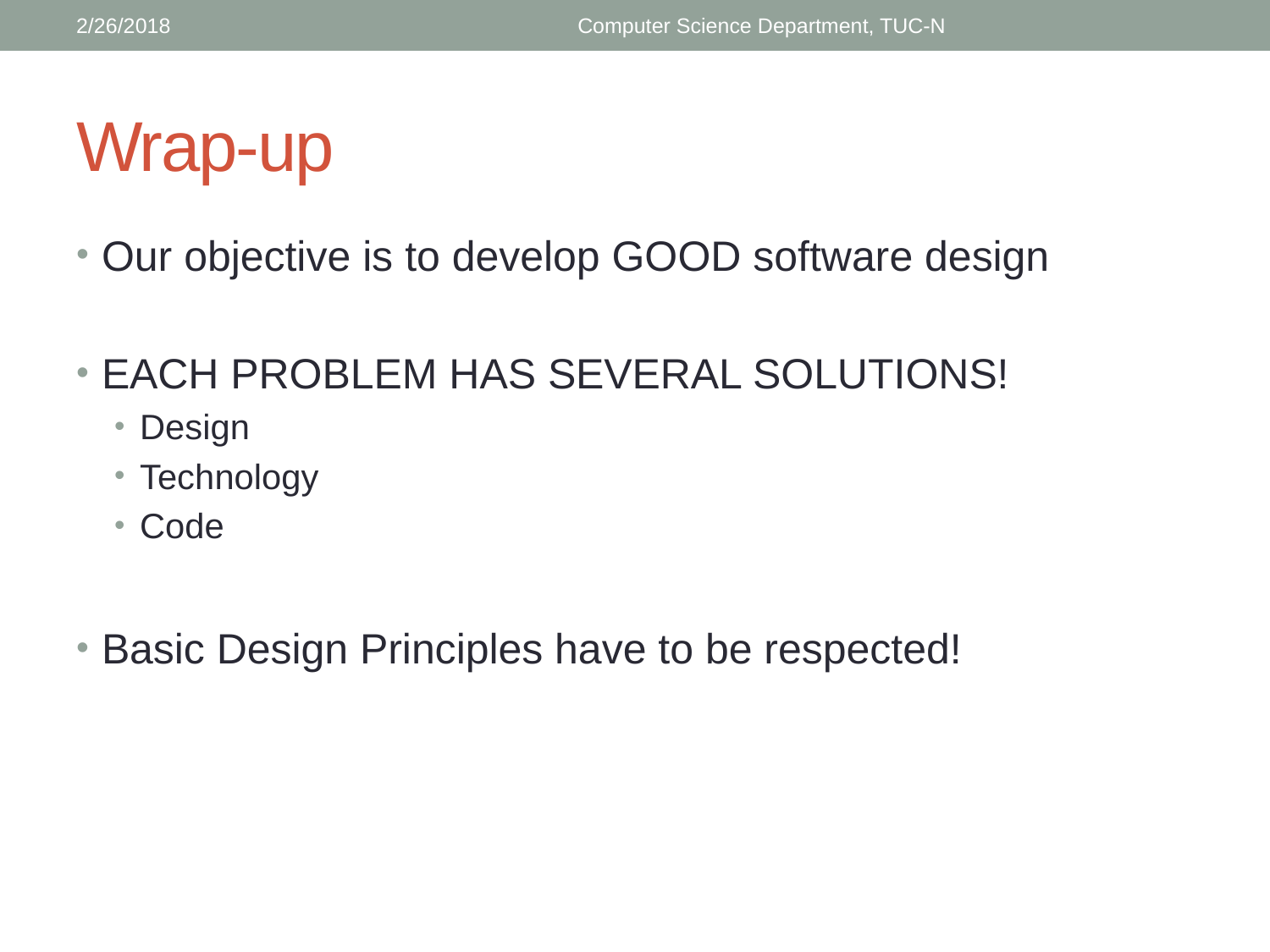

2/26/2018
Computer Science Department, TUC-N
# Wrap-up
Our objective is to develop GOOD software design

EACH PROBLEM HAS SEVERAL SOLUTIONS!
Design
Technology
Code

Basic Design Principles have to be respected!